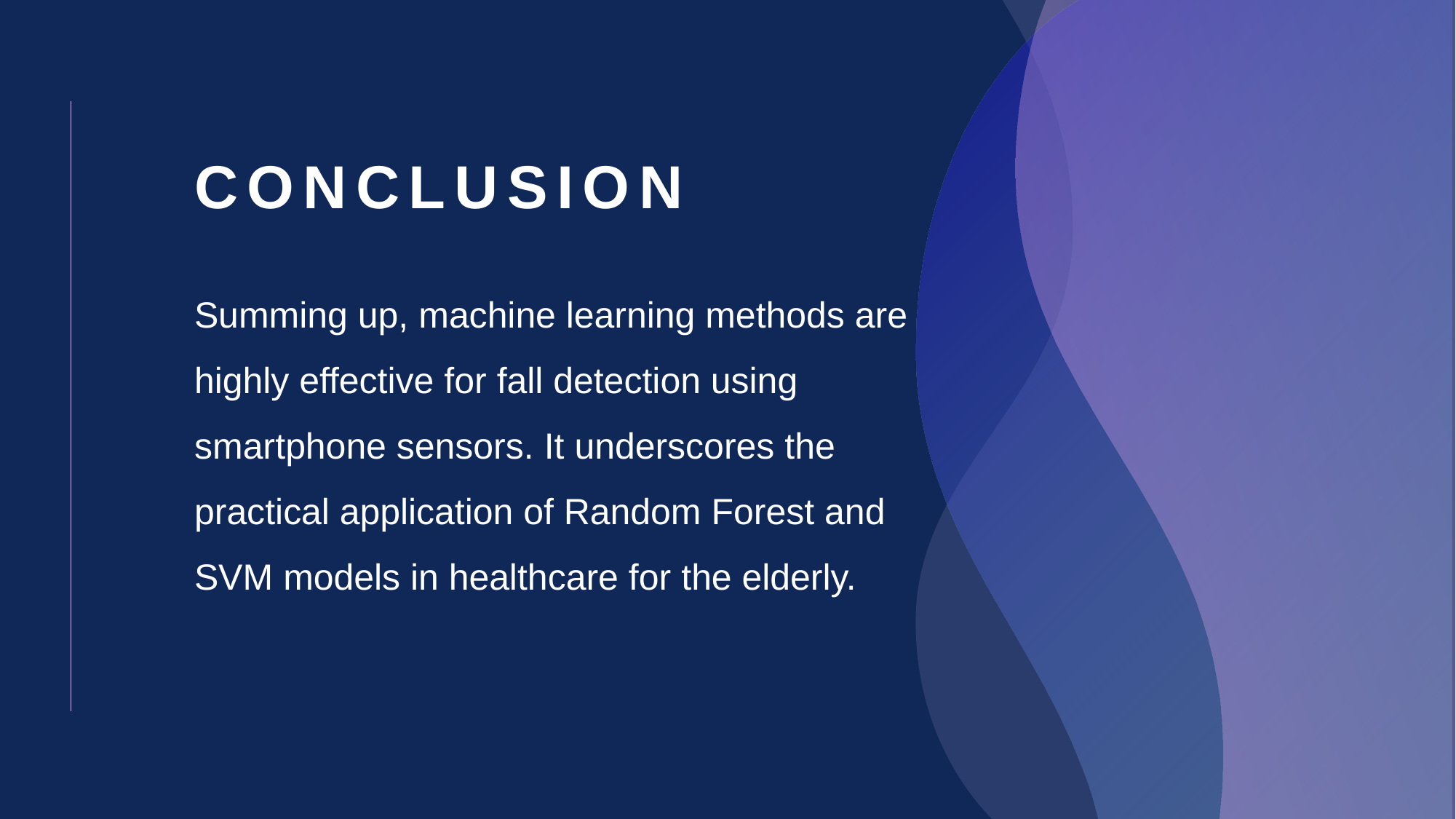

# Conclusion
Summing up, machine learning methods are highly effective for fall detection using smartphone sensors. It underscores the practical application of Random Forest and SVM models in healthcare for the elderly.